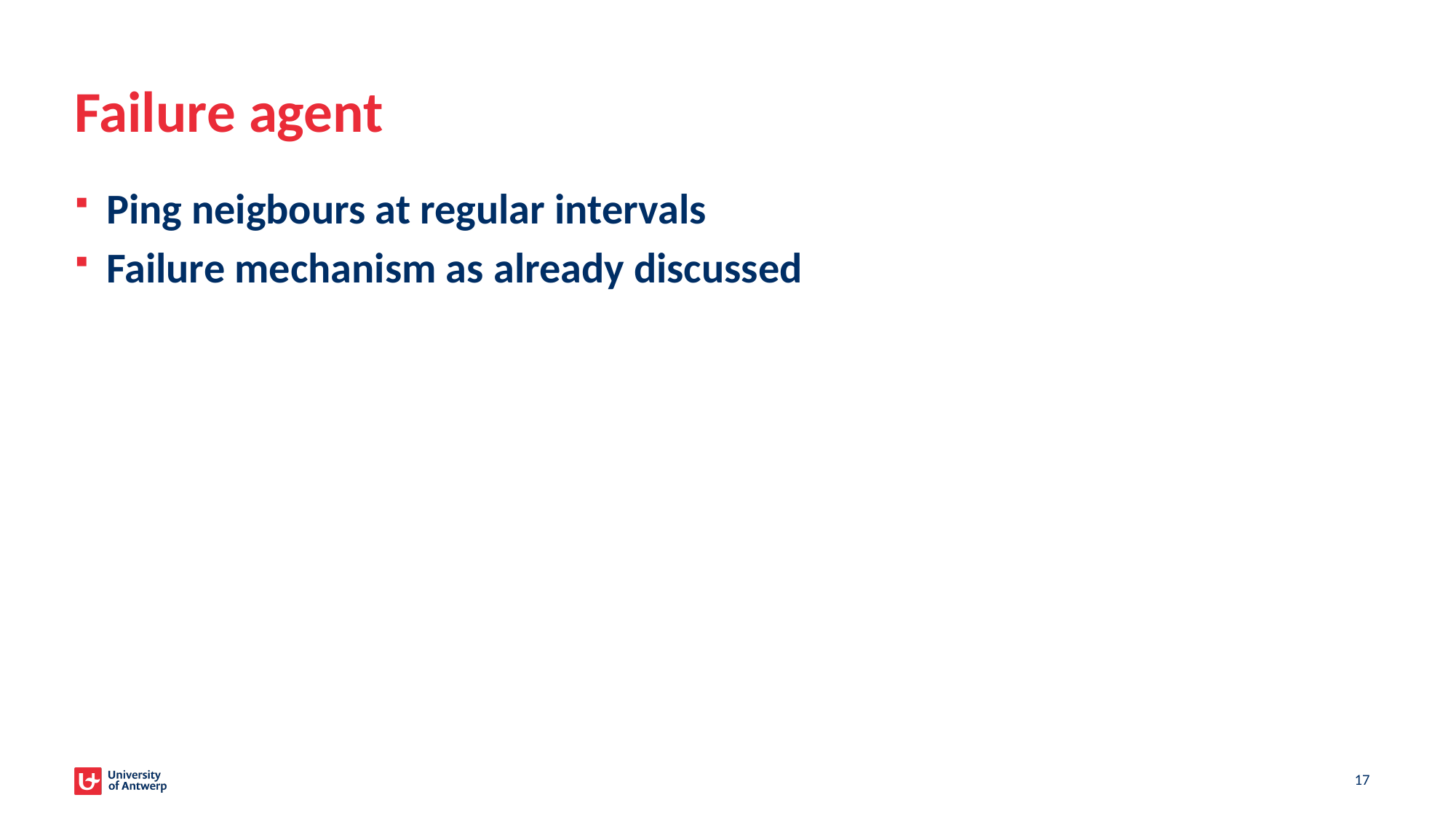

# Failure agent
Ping neigbours at regular intervals
Failure mechanism as already discussed
17